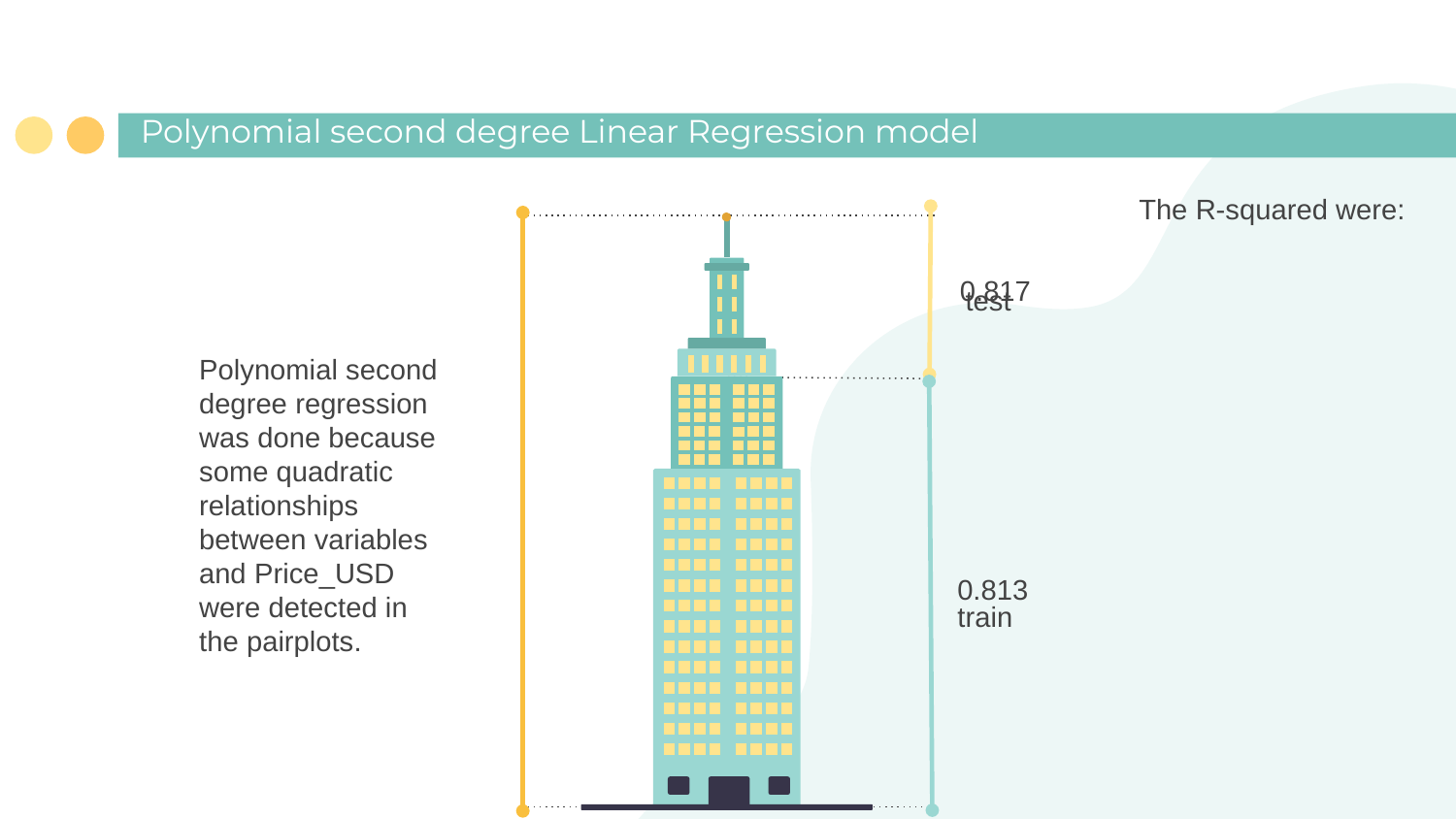

# Polynomial second degree Linear Regression model
The R-squared were:

0.817
 test
Polynomial second degree regression was done because some quadratic relationships between variables and Price_USD were detected in the pairplots.

0.813
 train